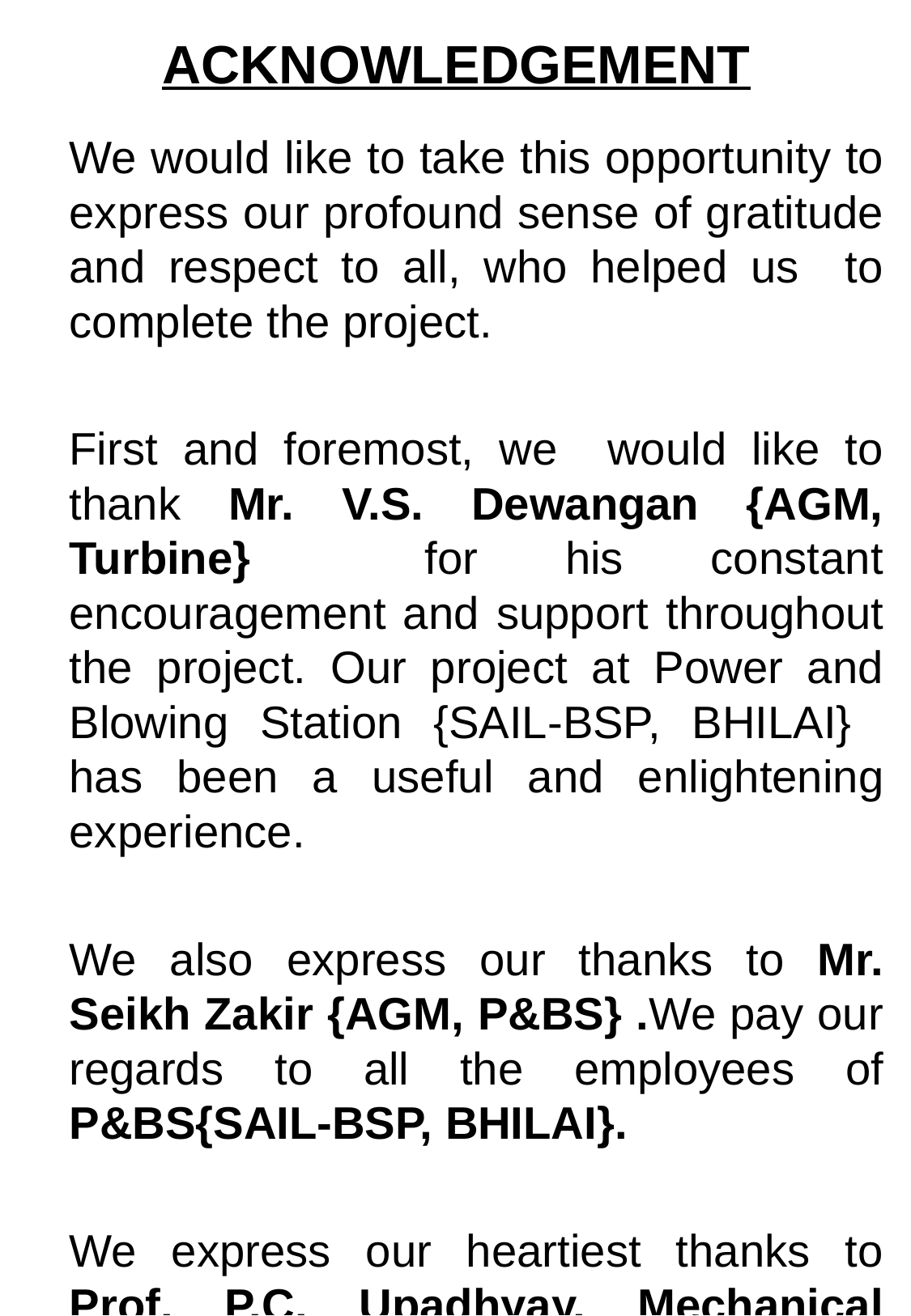

# ACKNOWLEDGEMENT
We would like to take this opportunity to express our profound sense of gratitude and respect to all, who helped us  to complete the project.

First and foremost, we  would like to thank Mr. V.S. Dewangan {AGM, Turbine}  for his constant encouragement and support throughout the project. Our project at Power and Blowing Station {SAIL-BSP, BHILAI}  has been a useful and enlightening experience.

We also express our thanks to Mr. Seikh Zakir {AGM, P&BS} .We pay our regards to all the employees of P&BS{SAIL-BSP, BHILAI}.

We express our heartiest thanks to Prof. P.C. Upadhyay, Mechanical Engineering Department, ITGGU who inspired, guided and helped us in the completion of our project.

Duration
(02-28) june, 2012